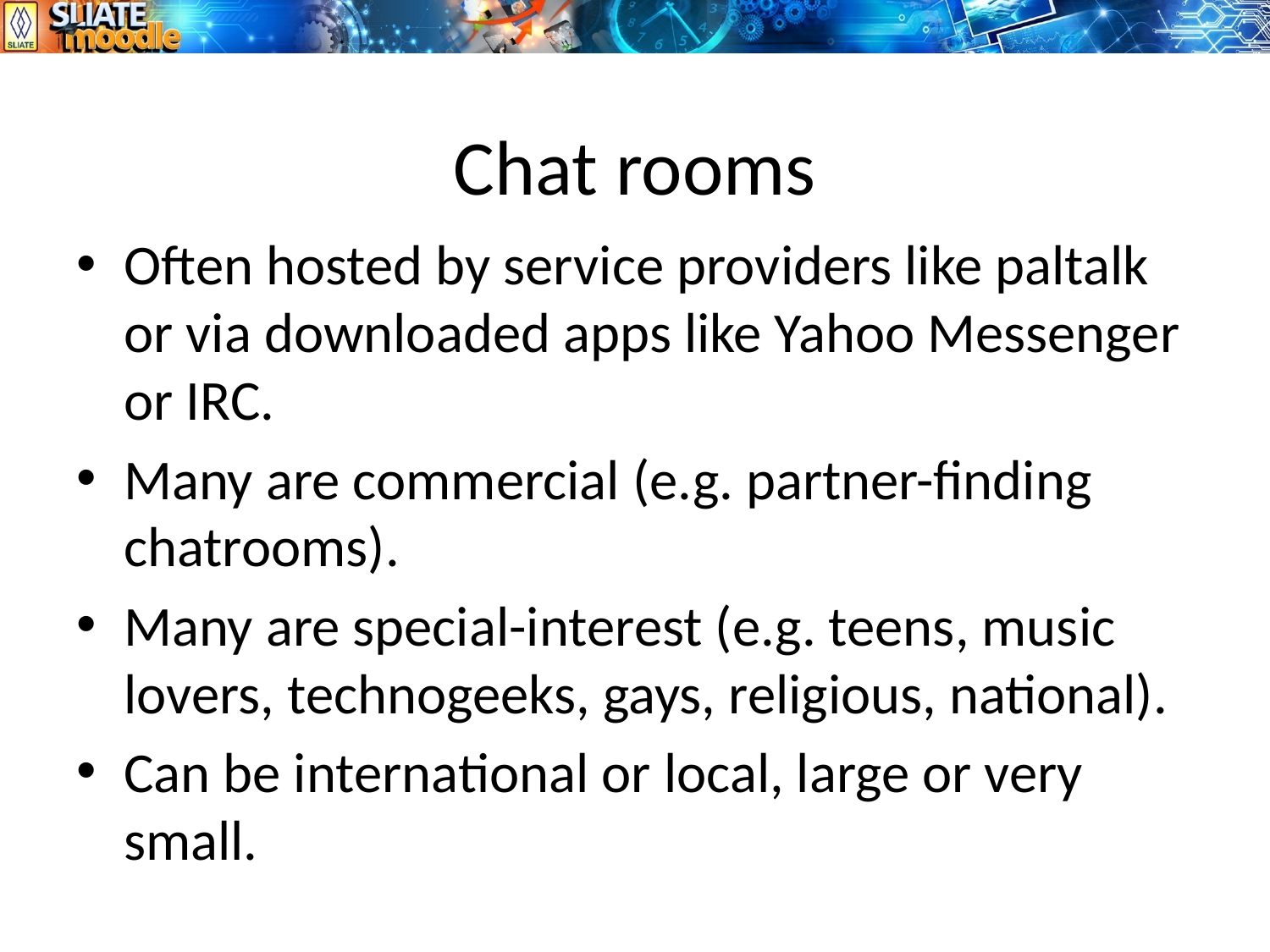

# Chat rooms
Often hosted by service providers like paltalk or via downloaded apps like Yahoo Messenger or IRC.
Many are commercial (e.g. partner-finding chatrooms).
Many are special-interest (e.g. teens, music lovers, technogeeks, gays, religious, national).
Can be international or local, large or very small.